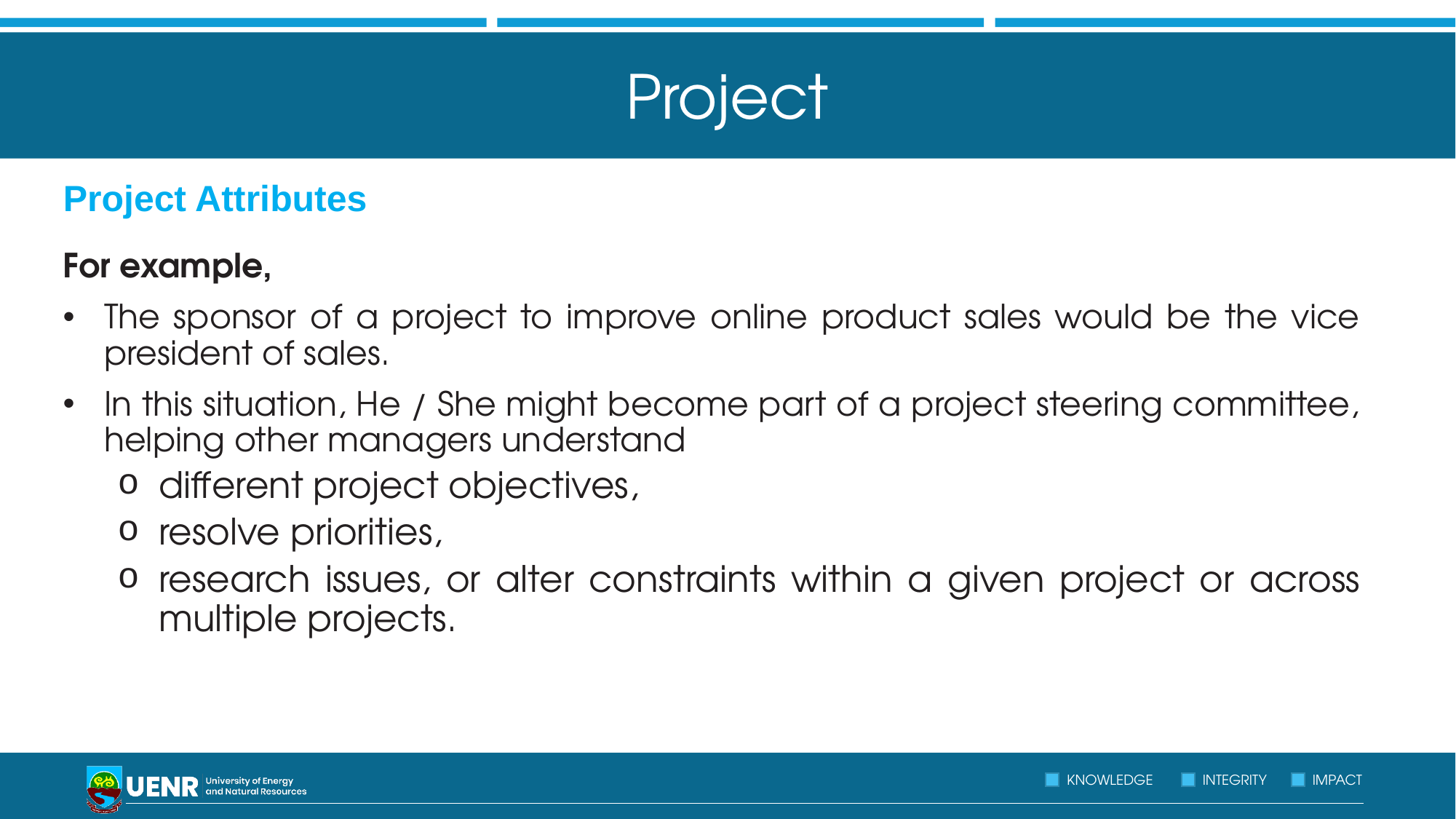

# Project
Project Attributes
For example,
The sponsor of a project to improve online product sales would be the vice president of sales.
In this situation, He / She might become part of a project steering committee, helping other managers understand
different project objectives,
resolve priorities,
research issues, or alter constraints within a given project or across multiple projects.